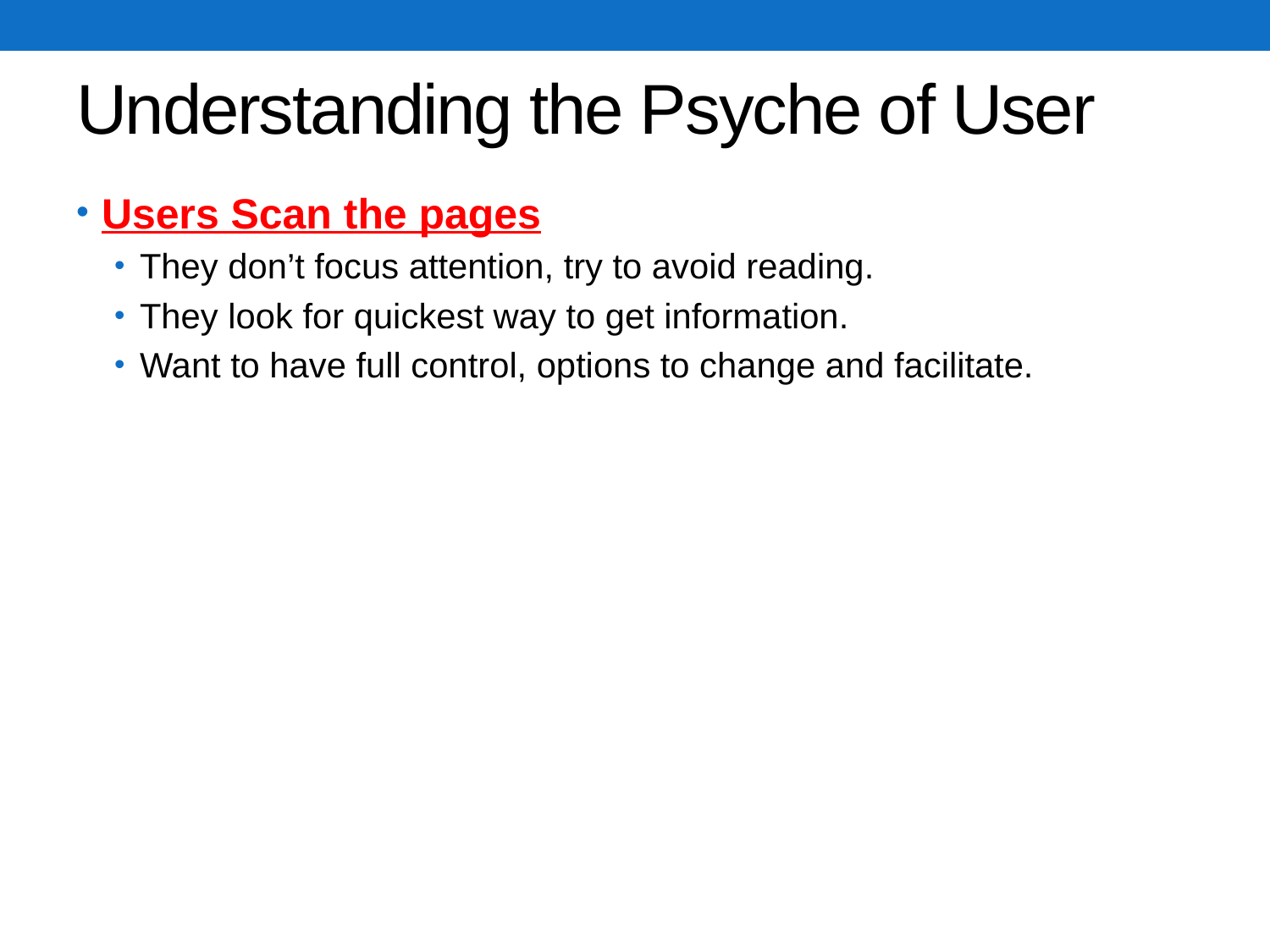

# Understanding the Psyche of User
Users Scan the pages
They don’t focus attention, try to avoid reading.
They look for quickest way to get information.
Want to have full control, options to change and facilitate.